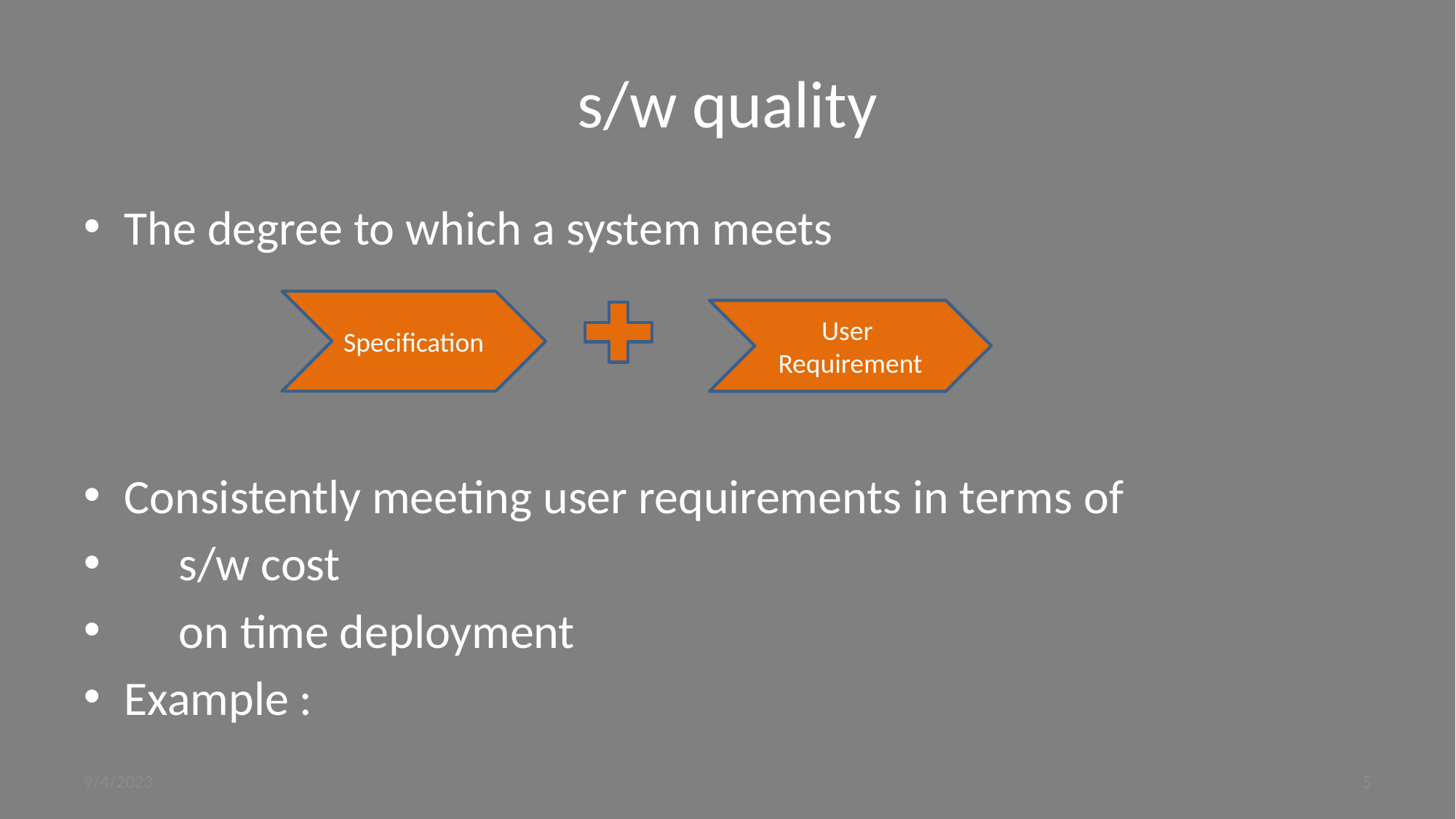

# s/w quality
The degree to which a system meets

Consistently meeting user requirements in terms of
     s/w cost
     on time deployment
Example :

Specification

User  Requirement
9/4/2023

5